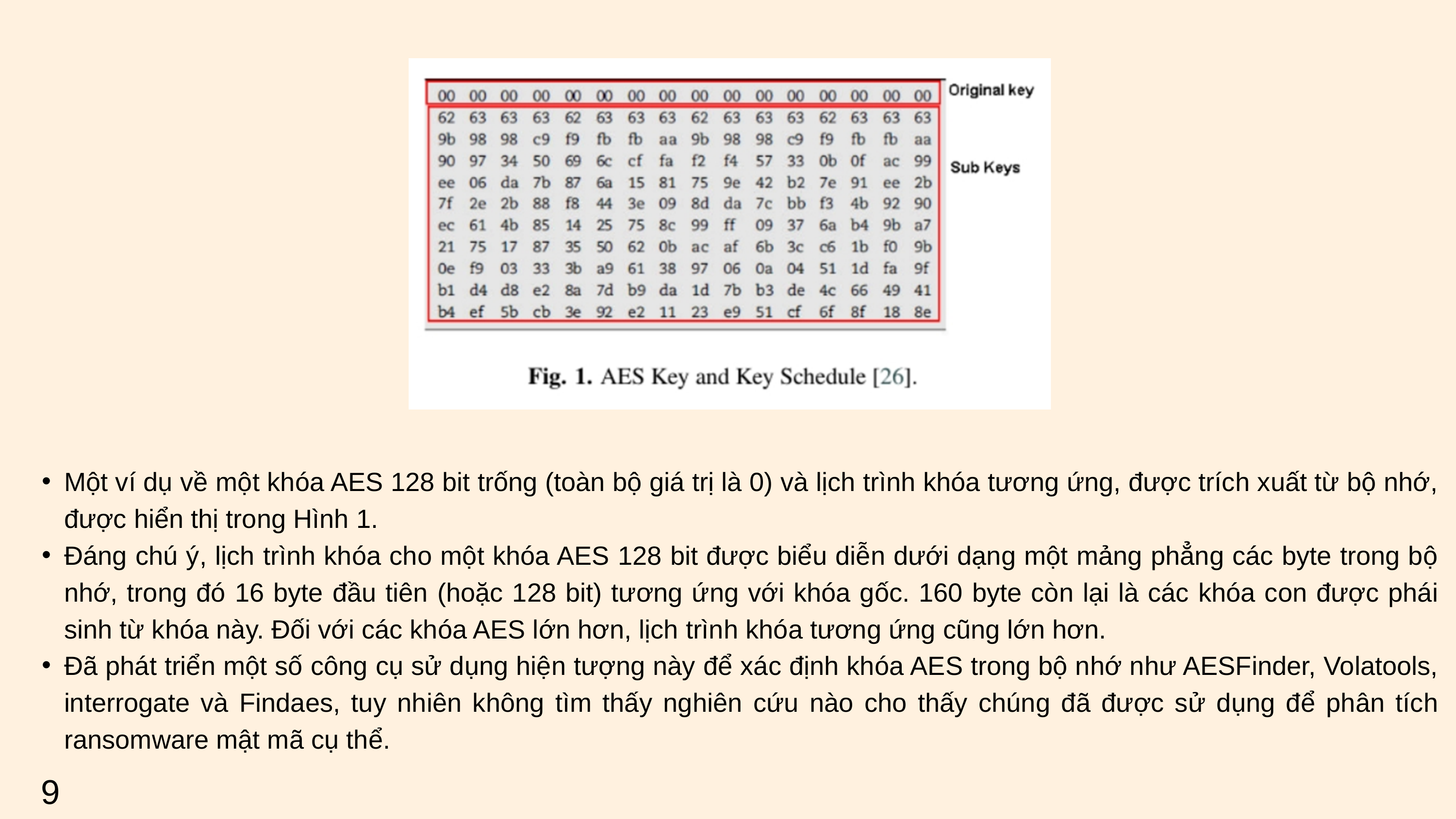

Một ví dụ về một khóa AES 128 bit trống (toàn bộ giá trị là 0) và lịch trình khóa tương ứng, được trích xuất từ bộ nhớ, được hiển thị trong Hình 1.
Đáng chú ý, lịch trình khóa cho một khóa AES 128 bit được biểu diễn dưới dạng một mảng phẳng các byte trong bộ nhớ, trong đó 16 byte đầu tiên (hoặc 128 bit) tương ứng với khóa gốc. 160 byte còn lại là các khóa con được phái sinh từ khóa này. Đối với các khóa AES lớn hơn, lịch trình khóa tương ứng cũng lớn hơn.
Đã phát triển một số công cụ sử dụng hiện tượng này để xác định khóa AES trong bộ nhớ như AESFinder, Volatools, interrogate và Findaes, tuy nhiên không tìm thấy nghiên cứu nào cho thấy chúng đã được sử dụng để phân tích ransomware mật mã cụ thể.
9